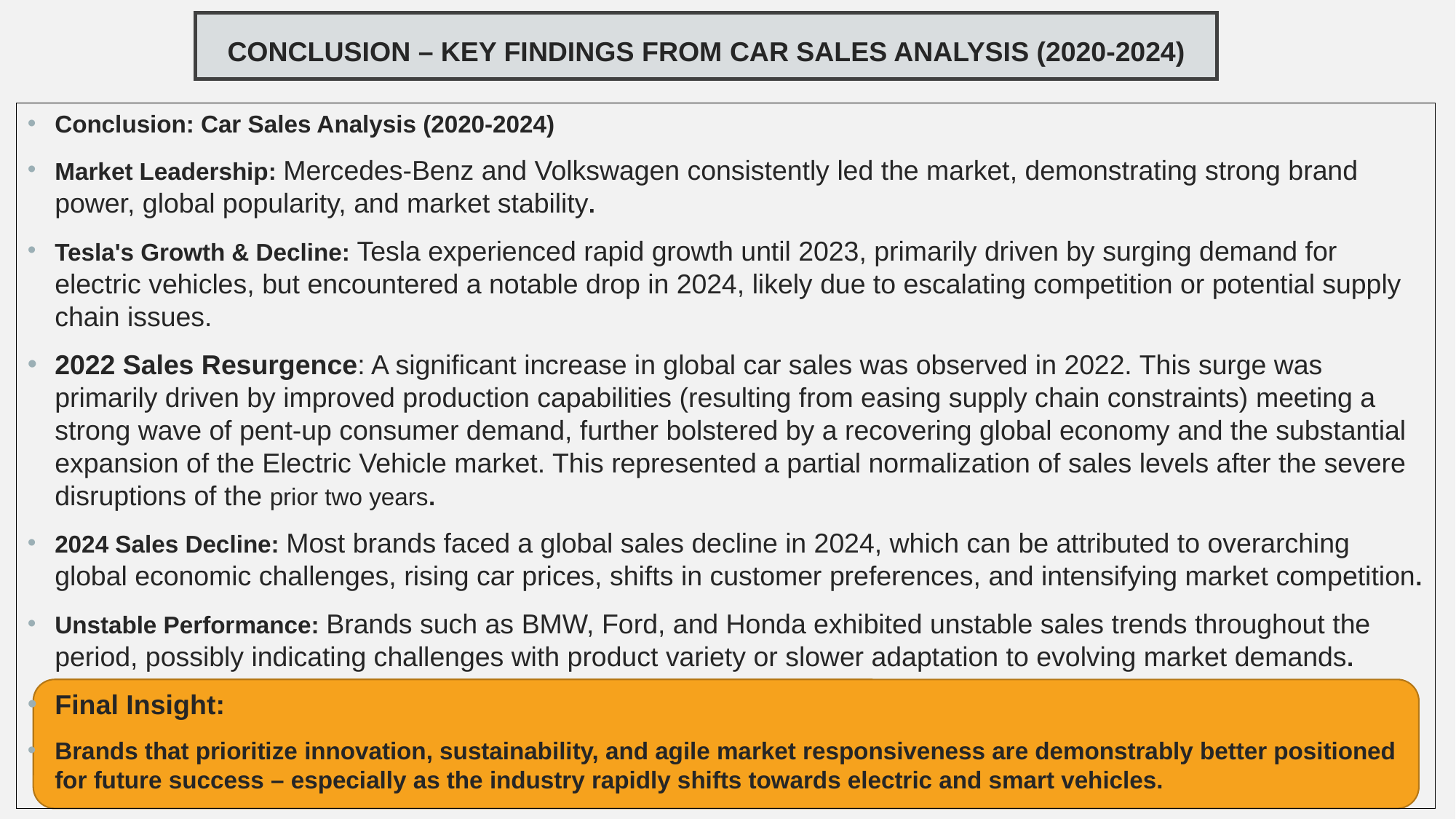

# CONCLUSION – KEY FINDINGS FROM CAR SALES ANALYSIS (2020-2024)
Conclusion: Car Sales Analysis (2020-2024)
Market Leadership: Mercedes-Benz and Volkswagen consistently led the market, demonstrating strong brand power, global popularity, and market stability.
Tesla's Growth & Decline: Tesla experienced rapid growth until 2023, primarily driven by surging demand for electric vehicles, but encountered a notable drop in 2024, likely due to escalating competition or potential supply chain issues.
2022 Sales Resurgence: A significant increase in global car sales was observed in 2022. This surge was primarily driven by improved production capabilities (resulting from easing supply chain constraints) meeting a strong wave of pent-up consumer demand, further bolstered by a recovering global economy and the substantial expansion of the Electric Vehicle market. This represented a partial normalization of sales levels after the severe disruptions of the prior two years.
2024 Sales Decline: Most brands faced a global sales decline in 2024, which can be attributed to overarching global economic challenges, rising car prices, shifts in customer preferences, and intensifying market competition.
Unstable Performance: Brands such as BMW, Ford, and Honda exhibited unstable sales trends throughout the period, possibly indicating challenges with product variety or slower adaptation to evolving market demands.
Final Insight:
Brands that prioritize innovation, sustainability, and agile market responsiveness are demonstrably better positioned for future success – especially as the industry rapidly shifts towards electric and smart vehicles.